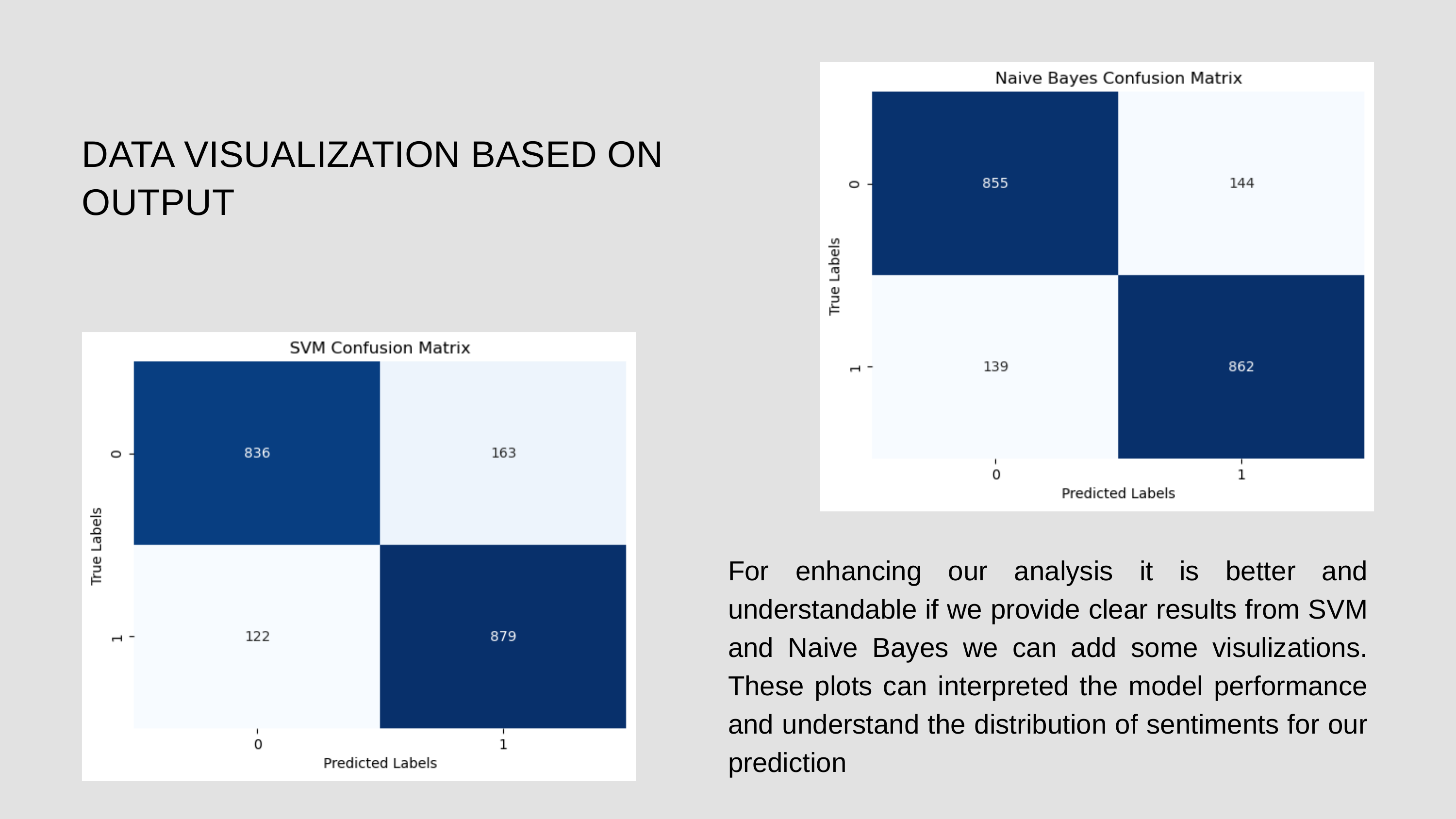

DATA VISUALIZATION BASED ON OUTPUT

For enhancing our analysis it is better and understandable if we provide clear results from SVM and Naive Bayes we can add some visulizations. These plots can interpreted the model performance and understand the distribution of sentiments for our prediction